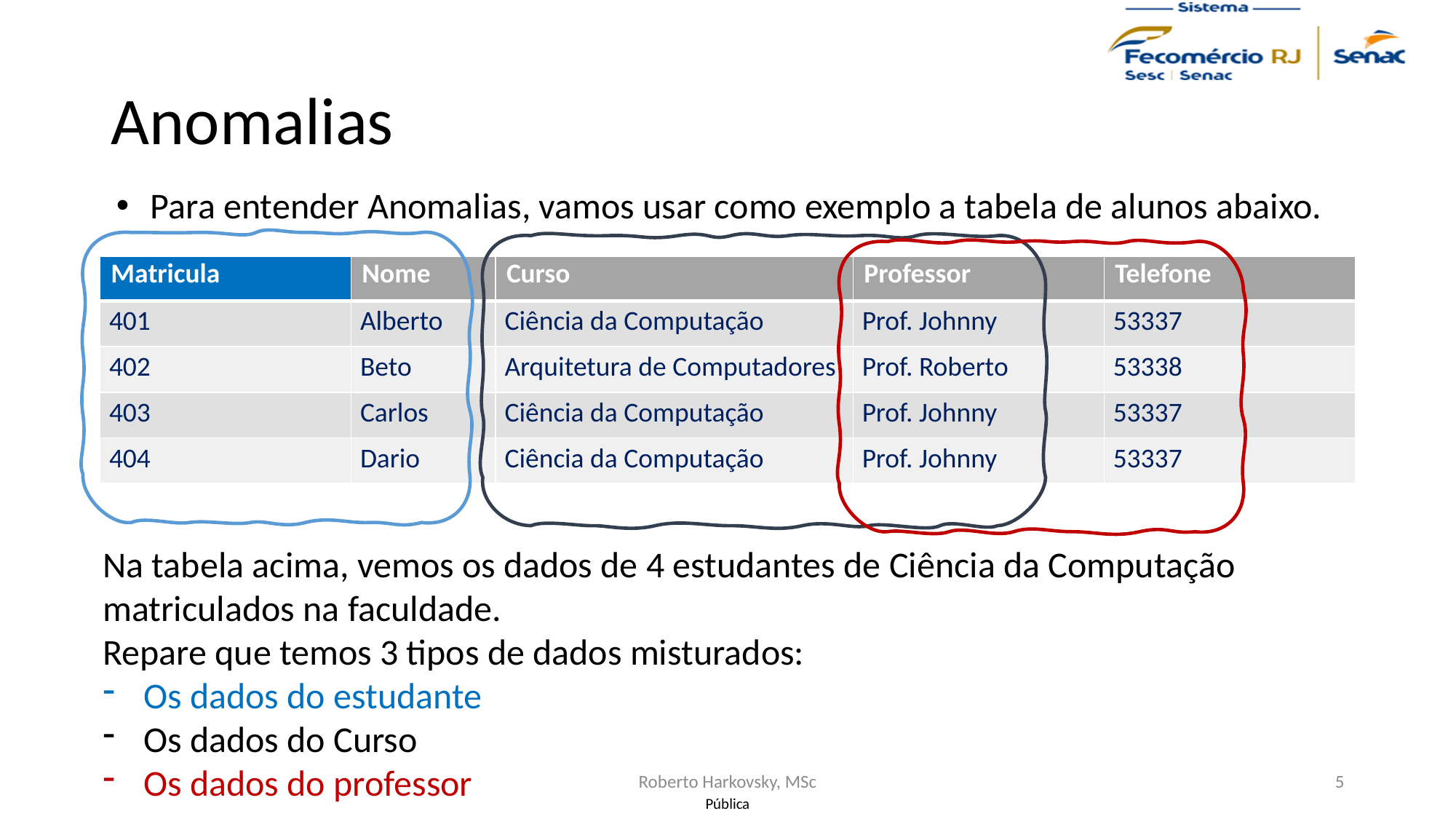

# Anomalias
Para entender Anomalias, vamos usar como exemplo a tabela de alunos abaixo.

| Matricula | Nome | Curso | Professor | Telefone |
| --- | --- | --- | --- | --- |
| 401 | Alberto | Ciência da Computação | Prof. Johnny | 53337 |
| 402 | Beto | Arquitetura de Computadores | Prof. Roberto | 53338 |
| 403 | Carlos | Ciência da Computação | Prof. Johnny | 53337 |
| 404 | Dario | Ciência da Computação | Prof. Johnny | 53337 |
Na tabela acima, vemos os dados de 4 estudantes de Ciência da Computação matriculados na faculdade.
Repare que temos 3 tipos de dados misturados:
Os dados do estudante
Os dados do Curso
Os dados do professor
Roberto Harkovsky, MSc
5